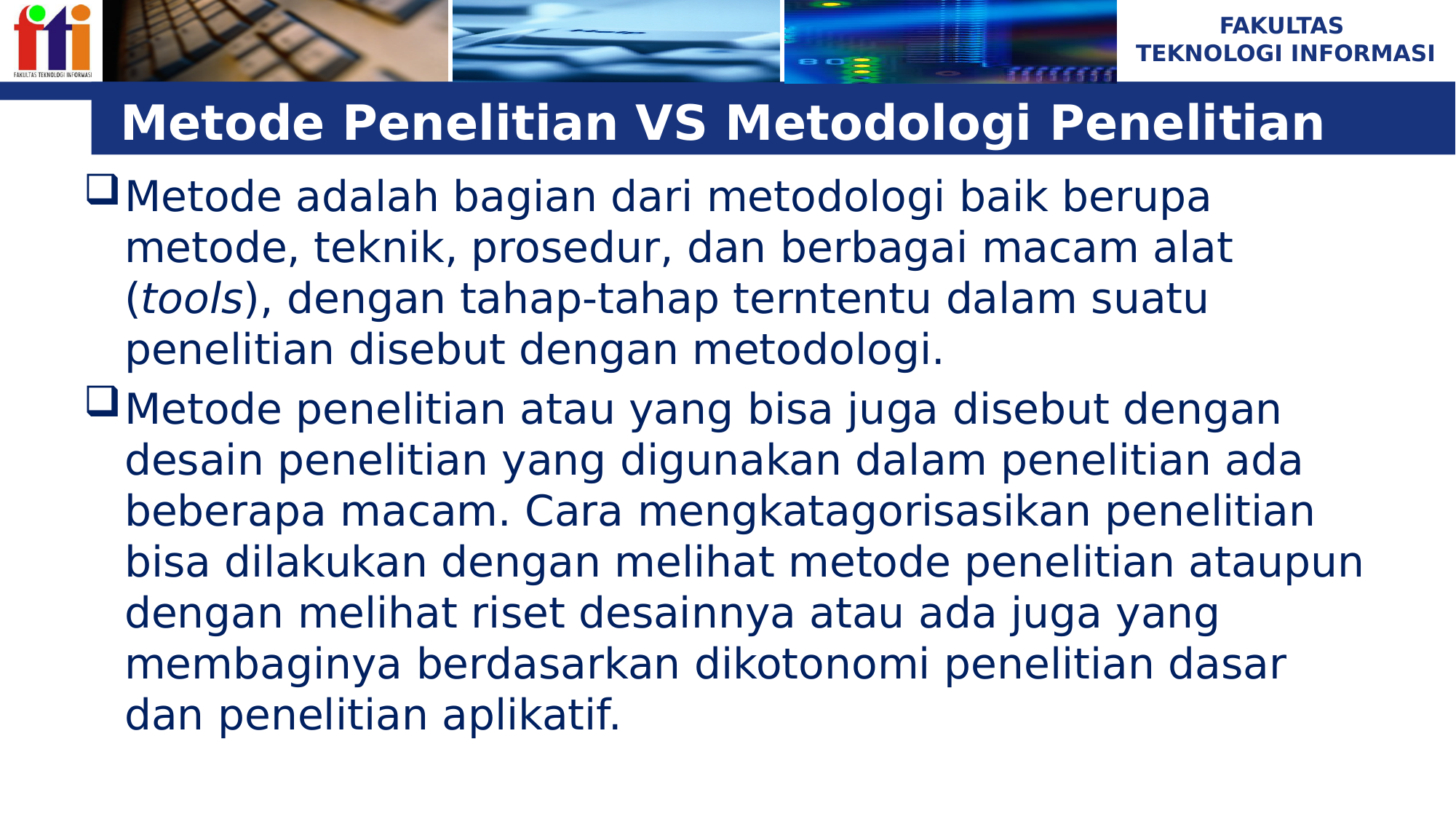

# Metode Penelitian VS Metodologi Penelitian
Metode adalah bagian dari metodologi baik berupa metode, teknik, prosedur, dan berbagai macam alat (tools), dengan tahap-tahap terntentu dalam suatu penelitian disebut dengan metodologi.
Metode penelitian atau yang bisa juga disebut dengan desain penelitian yang digunakan dalam penelitian ada beberapa macam. Cara mengkatagorisasikan penelitian bisa dilakukan dengan melihat metode penelitian ataupun dengan melihat riset desainnya atau ada juga yang membaginya berdasarkan dikotonomi penelitian dasar dan penelitian aplikatif.